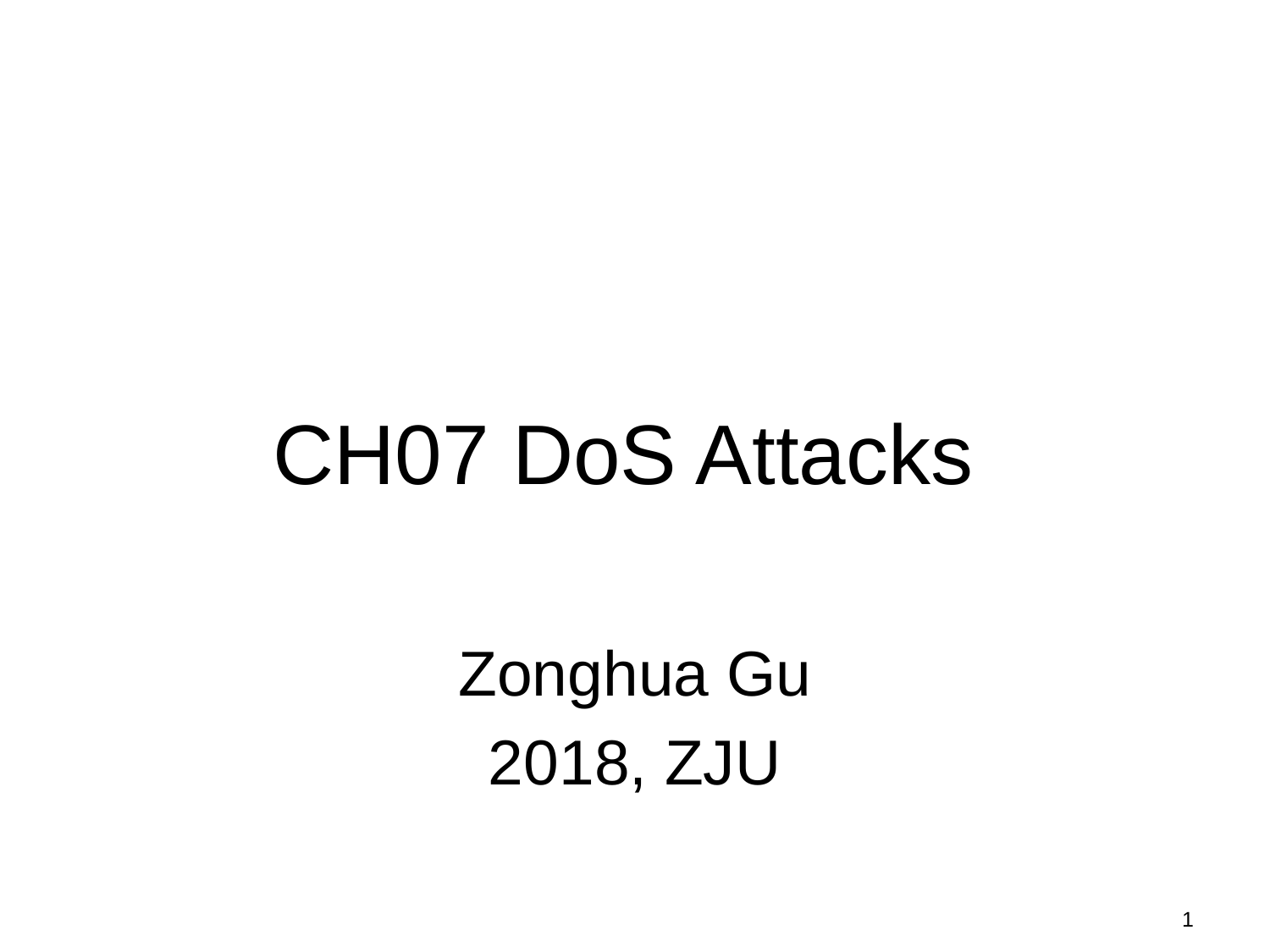

# CH07 DoS Attacks
Zonghua Gu
2018, ZJU
1